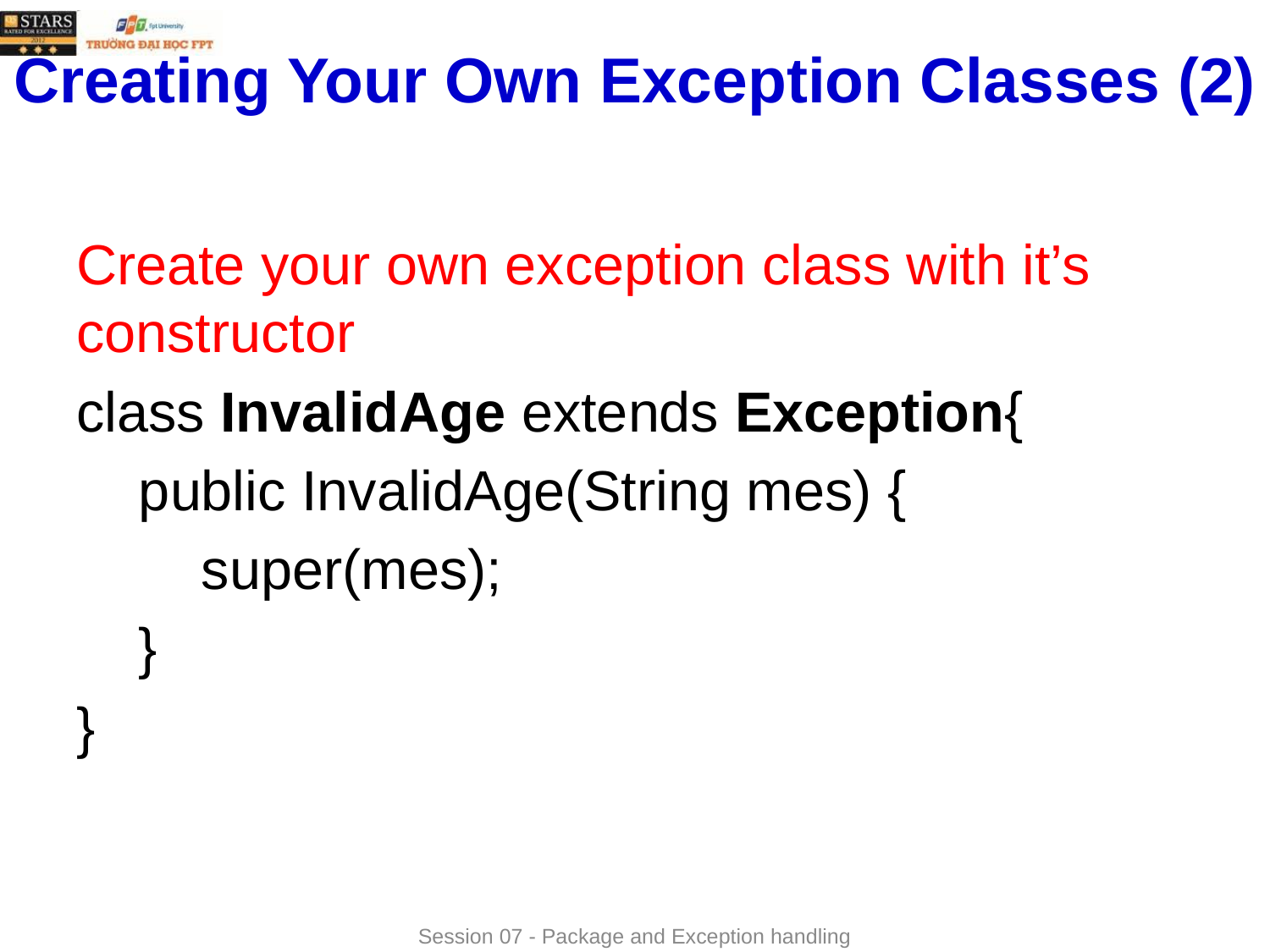

# Creating Your Own Exception Classes (2)
Create your own exception class with it’s constructor
class InvalidAge extends Exception{
    public InvalidAge(String mes) {
        super(mes);
    }
}
Session 07 - Package and Exception handling